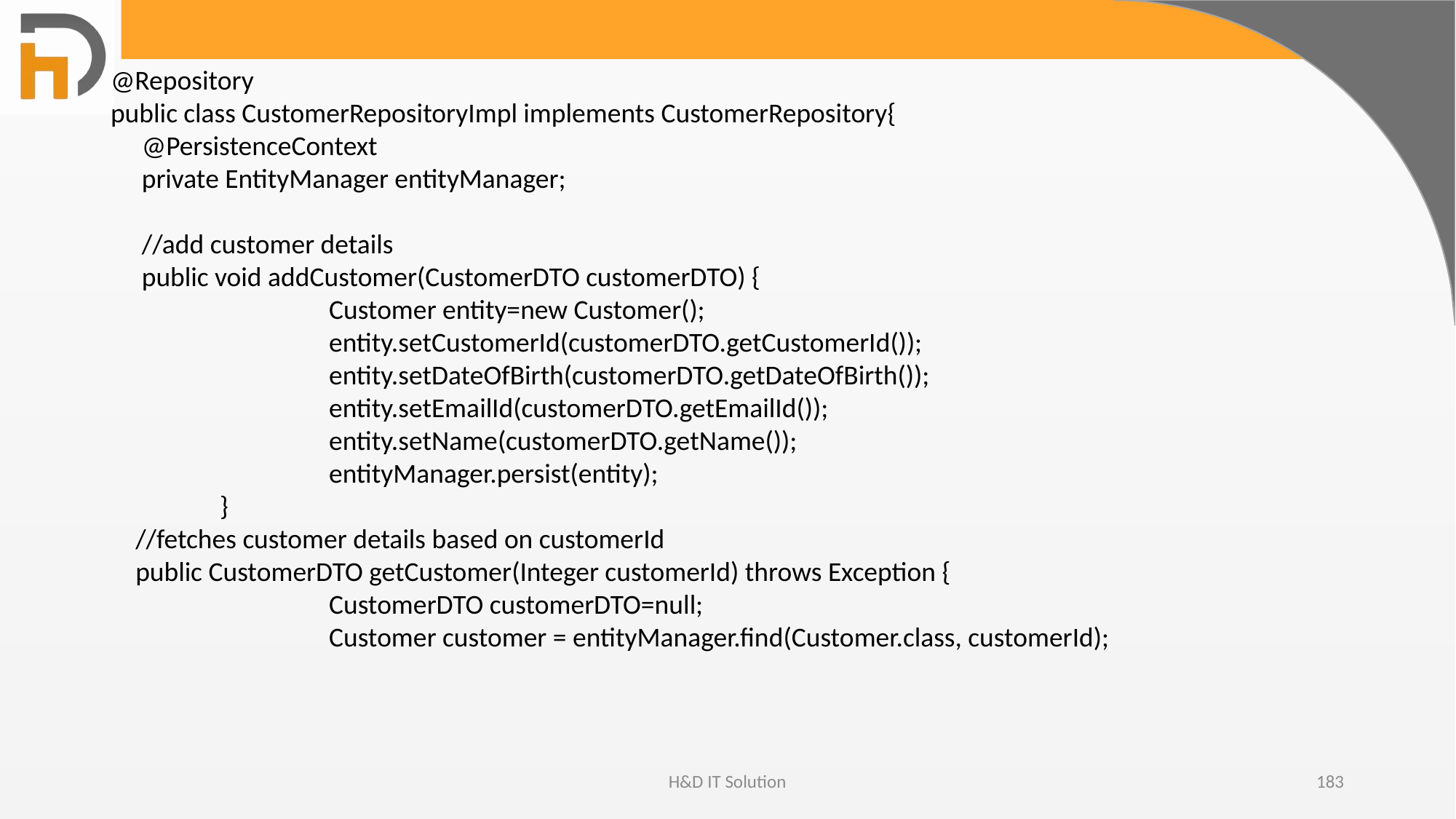

@Repository
public class CustomerRepositoryImpl implements CustomerRepository{
     @PersistenceContext
     private EntityManager entityManager;

     //add customer details
     public void addCustomer(CustomerDTO customerDTO) {
		Customer entity=new Customer();
		entity.setCustomerId(customerDTO.getCustomerId());
		entity.setDateOfBirth(customerDTO.getDateOfBirth());
		entity.setEmailId(customerDTO.getEmailId());
		entity.setName(customerDTO.getName());
		entityManager.persist(entity);
	}
    //fetches customer details based on customerId
    public CustomerDTO getCustomer(Integer customerId) throws Exception {
		CustomerDTO customerDTO=null;
		Customer customer = entityManager.find(Customer.class, customerId);

H&D IT Solution
183